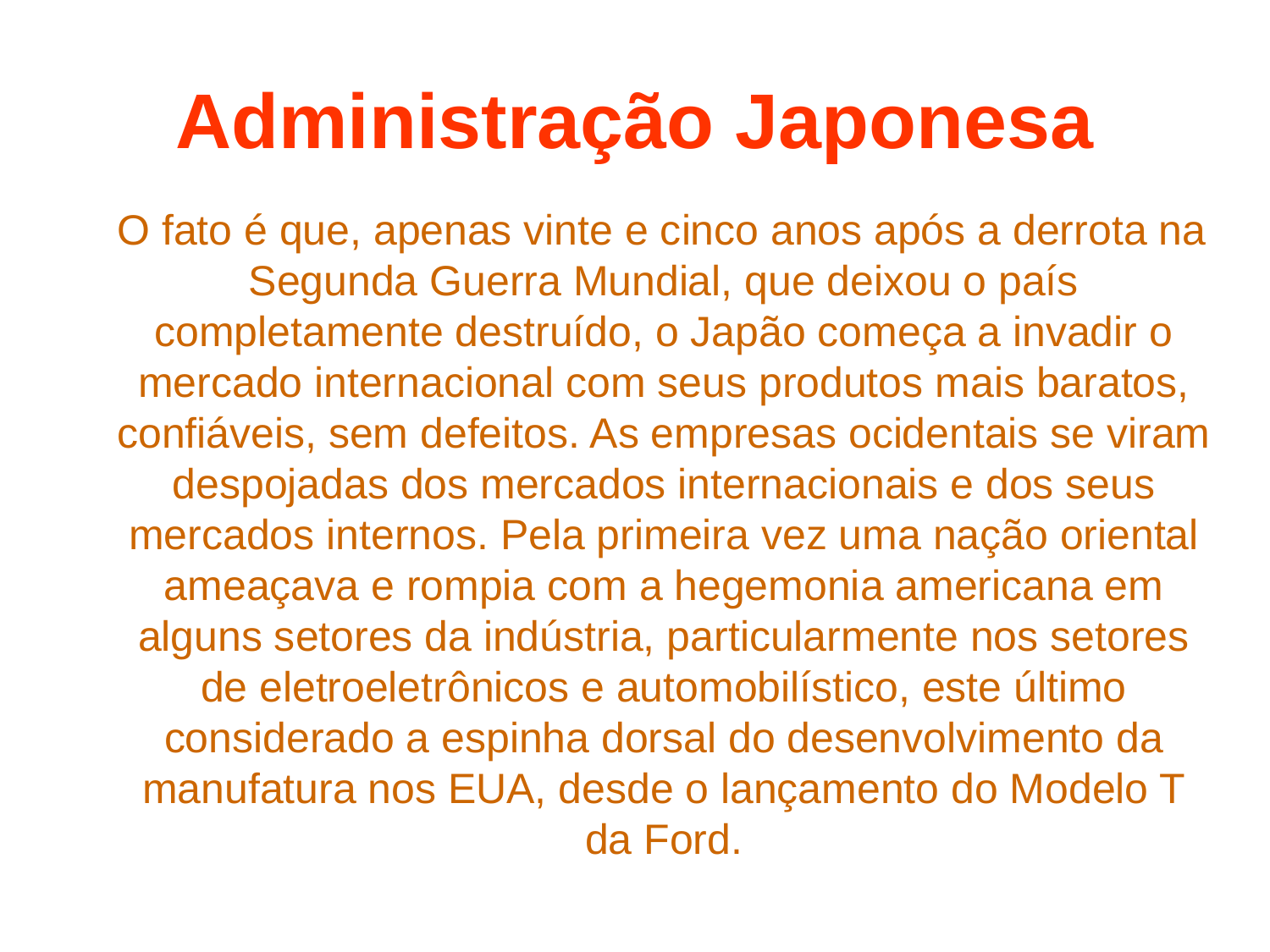

# Administração Japonesa
   O fato é que, apenas vinte e cinco anos após a derrota na Segunda Guerra Mundial, que deixou o país completamente destruído, o Japão começa a invadir o mercado internacional com seus produtos mais baratos, confiáveis, sem defeitos. As empresas ocidentais se viram despojadas dos mercados internacionais e dos seus mercados internos. Pela primeira vez uma nação oriental ameaçava e rompia com a hegemonia americana em alguns setores da indústria, particularmente nos setores de eletroeletrônicos e automobilístico, este último considerado a espinha dorsal do desenvolvimento da manufatura nos EUA, desde o lançamento do Modelo T da Ford.